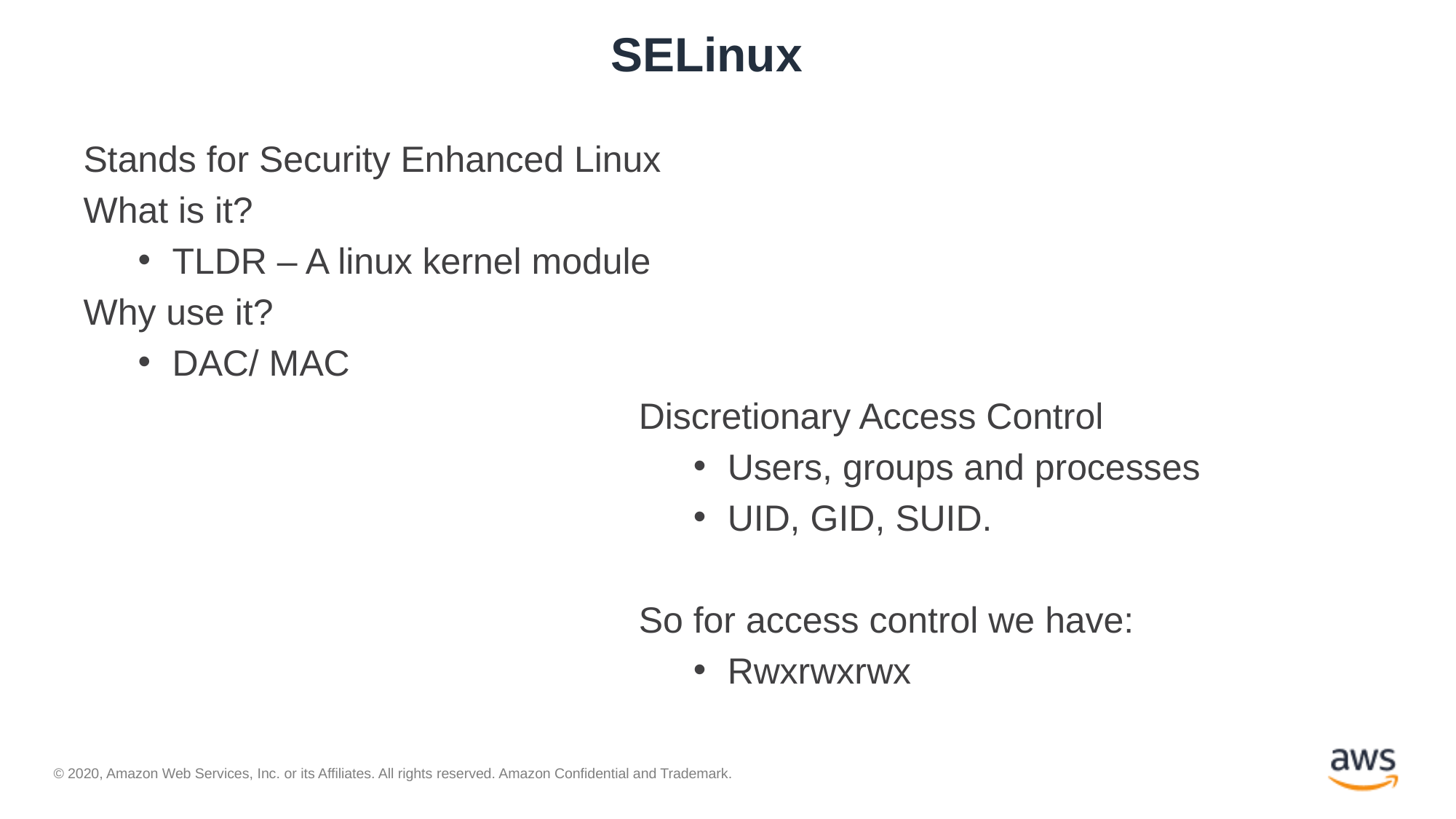

# SELinux
Stands for Security Enhanced Linux
What is it?
TLDR – A linux kernel module
Why use it?
DAC/ MAC
Discretionary Access Control
Users, groups and processes
UID, GID, SUID.

So for access control we have:
Rwxrwxrwx